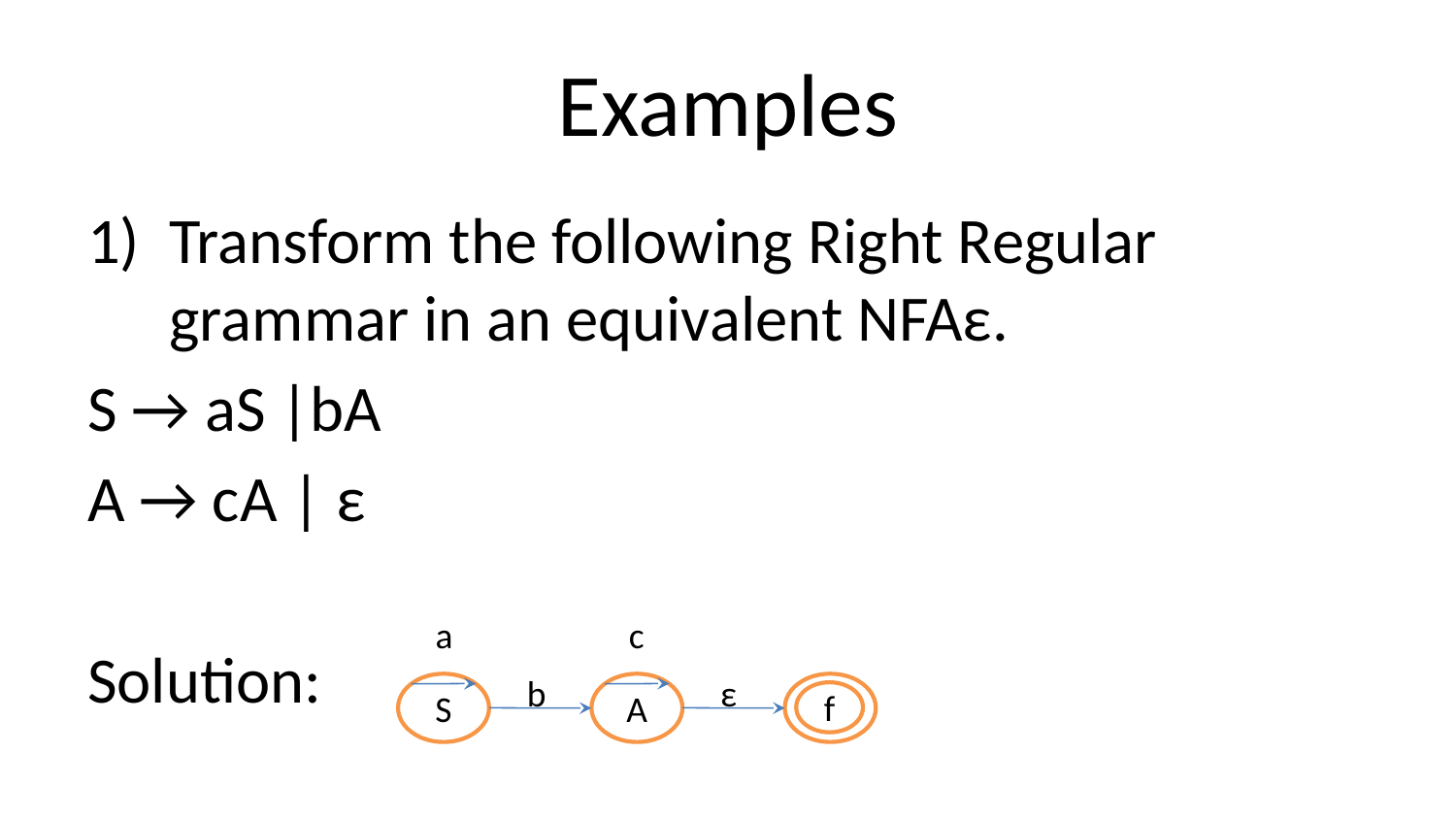

# Examples
Transform the following Right Regular grammar in an equivalent NFAε.
S → aS |bA
A → cA | ε

Solution:
a
c
b
ε
S
Α

f